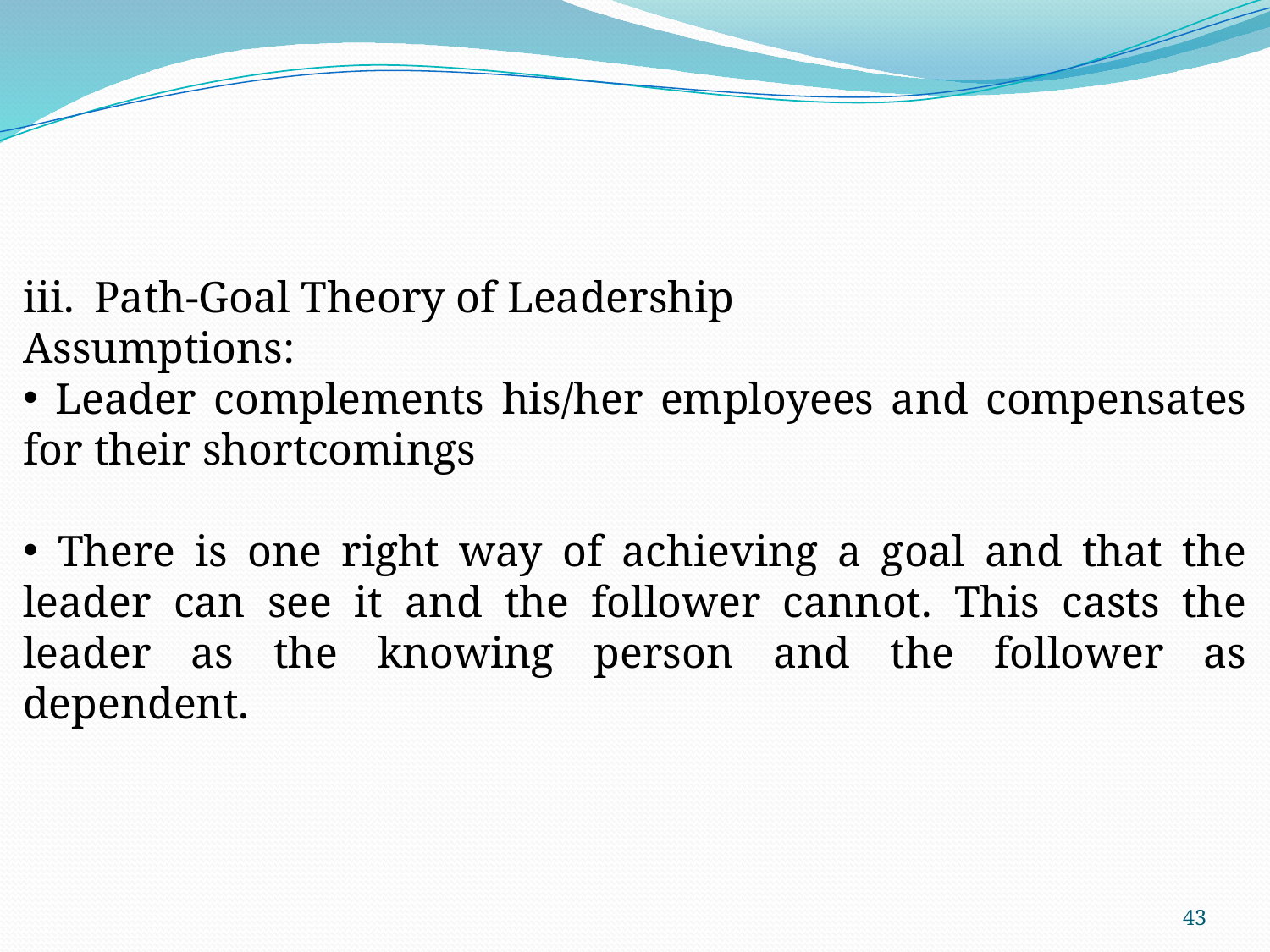

Path-Goal Theory of Leadership
Assumptions:
 Leader complements his/her employees and compensates for their shortcomings

 There is one right way of achieving a goal and that the leader can see it and the follower cannot. This casts the leader as the knowing person and the follower as dependent.
43